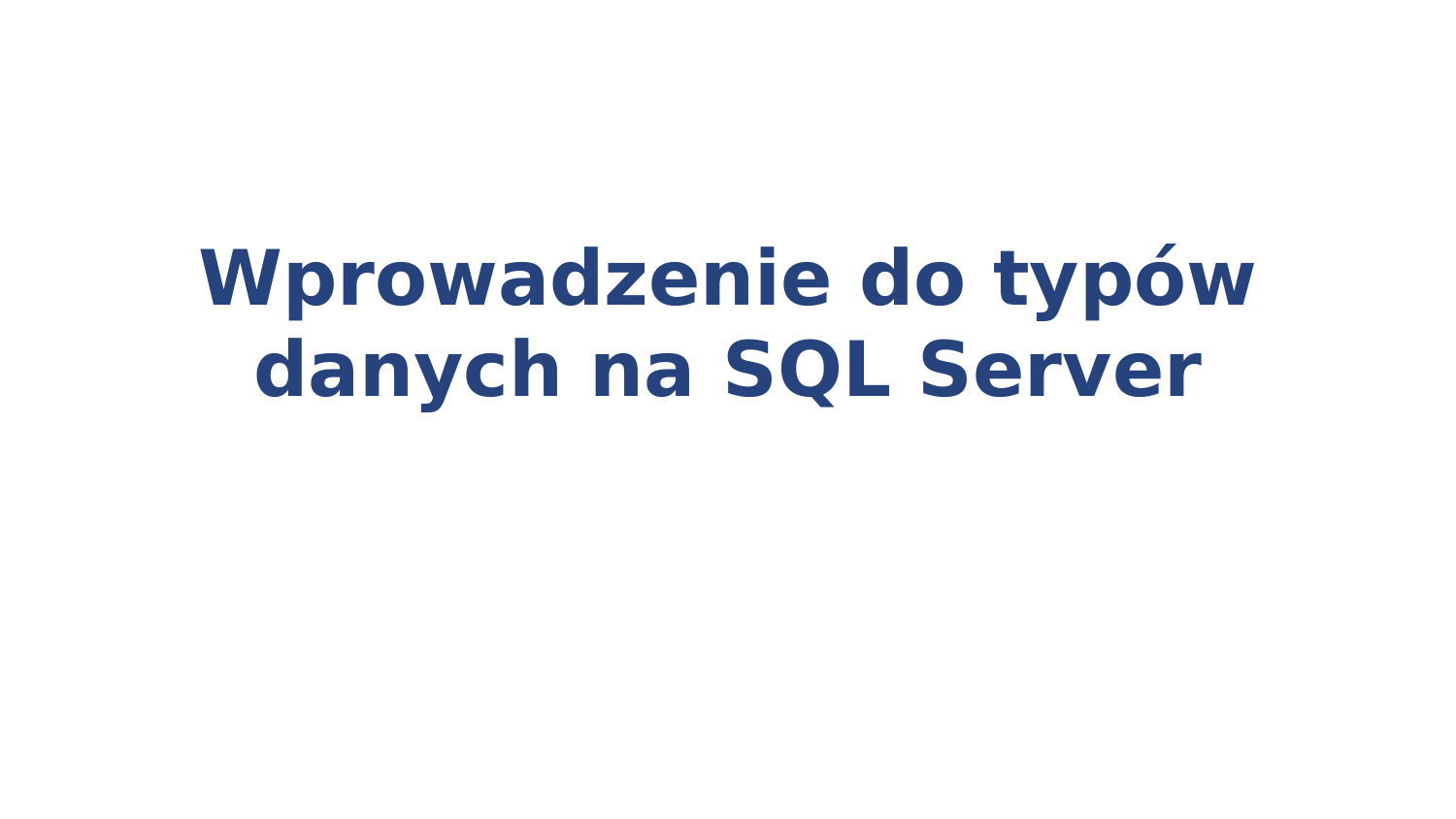

# Wprowadzenie do typów danych na SQL Server